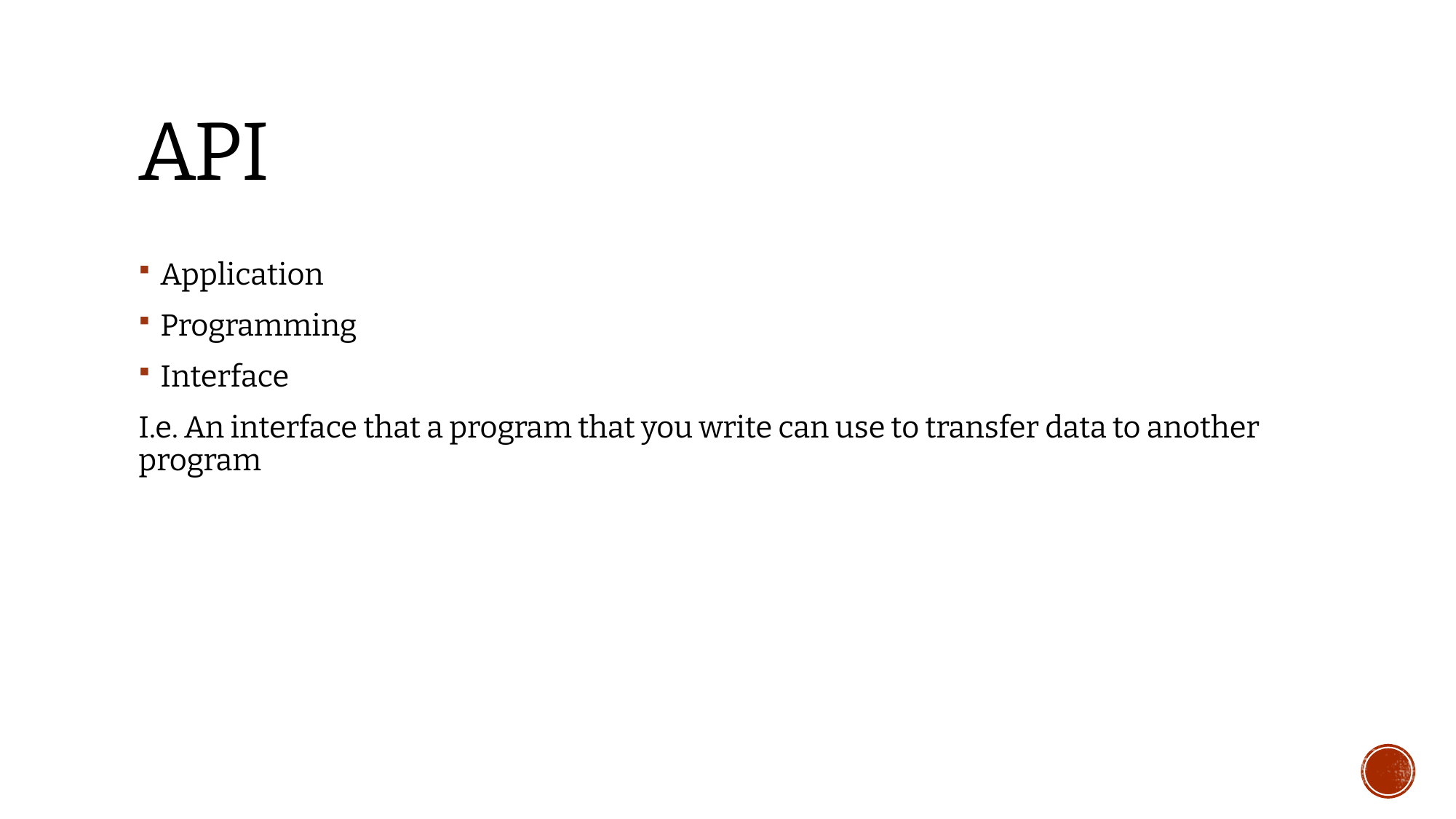

# API
Application
Programming
Interface
I.e. An interface that a program that you write can use to transfer data to another program